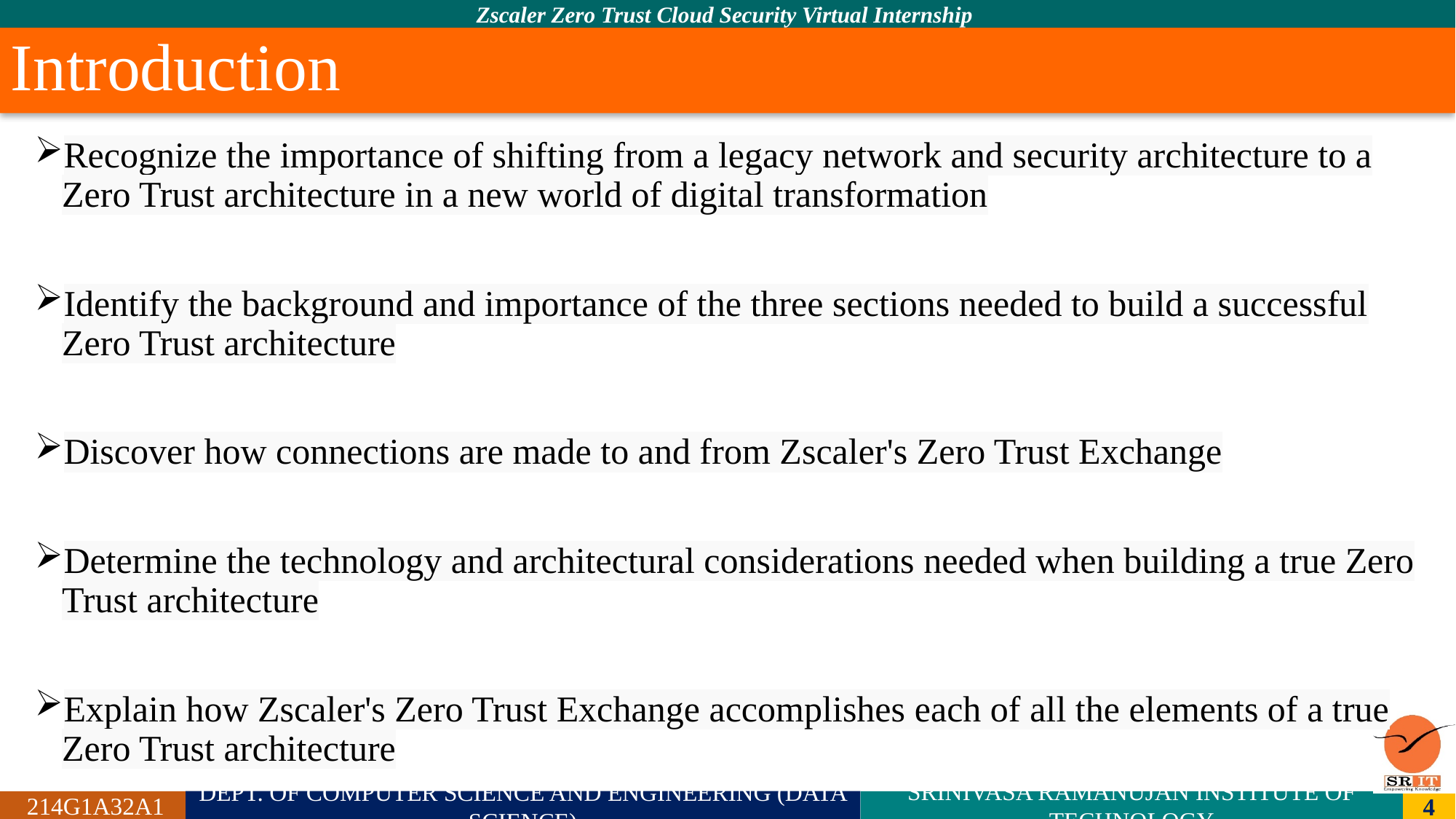

# Introduction
Recognize the importance of shifting from a legacy network and security architecture to a Zero Trust architecture in a new world of digital transformation

Identify the background and importance of the three sections needed to build a successful Zero Trust architecture

Discover how connections are made to and from Zscaler's Zero Trust Exchange

Determine the technology and architectural considerations needed when building a true Zero Trust architecture

Explain how Zscaler's Zero Trust Exchange accomplishes each of all the elements of a true Zero Trust architecture